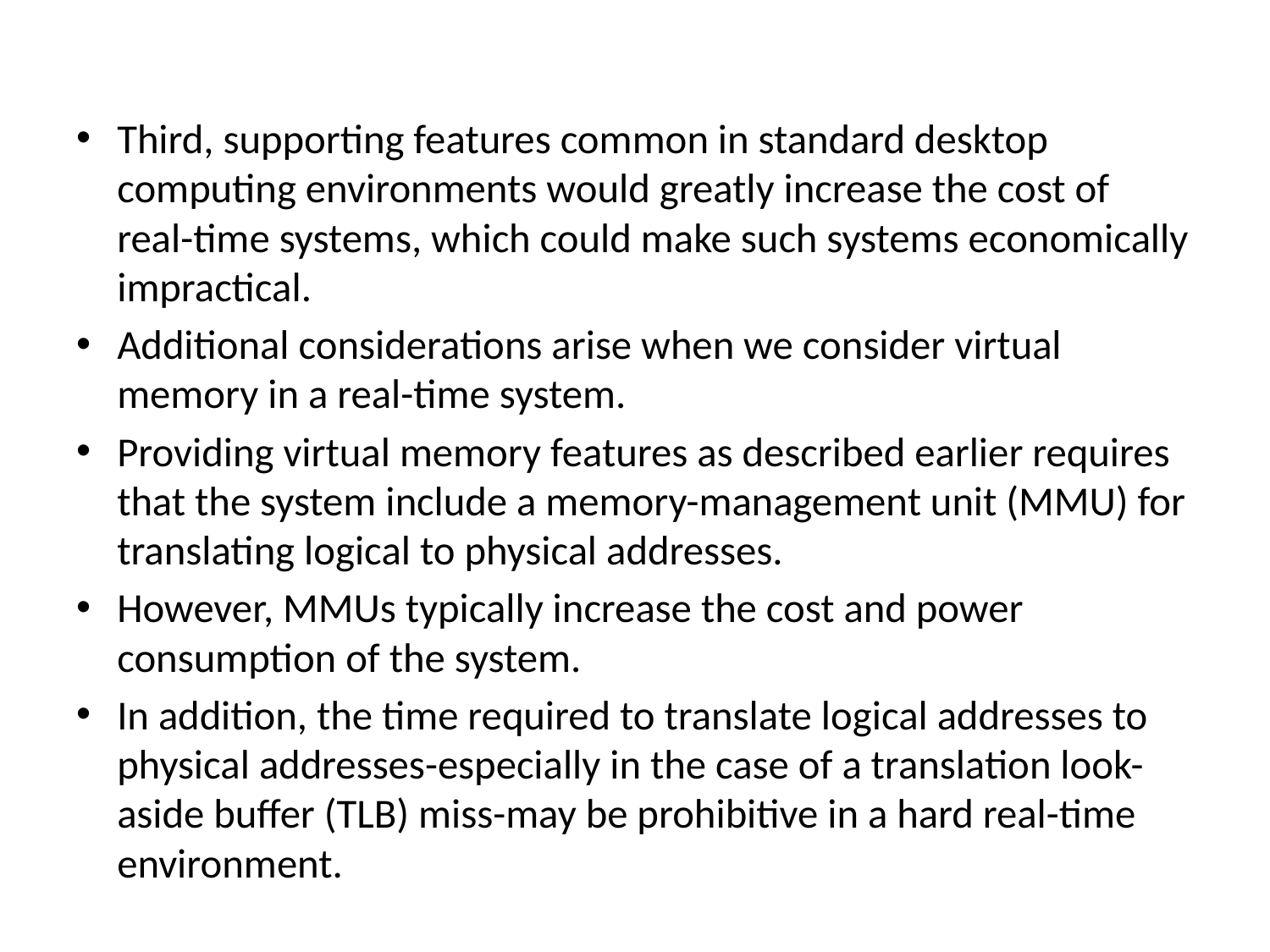

#
Third, supporting features common in standard desktop computing environments would greatly increase the cost of real-time systems, which could make such systems economically impractical.
Additional considerations arise when we consider virtual memory in a real-time system.
Providing virtual memory features as described earlier requires that the system include a memory-management unit (MMU) for translating logical to physical addresses.
However, MMUs typically increase the cost and power consumption of the system.
In addition, the time required to translate logical addresses to physical addresses-especially in the case of a translation look-aside buffer (TLB) miss-may be prohibitive in a hard real-time environment.